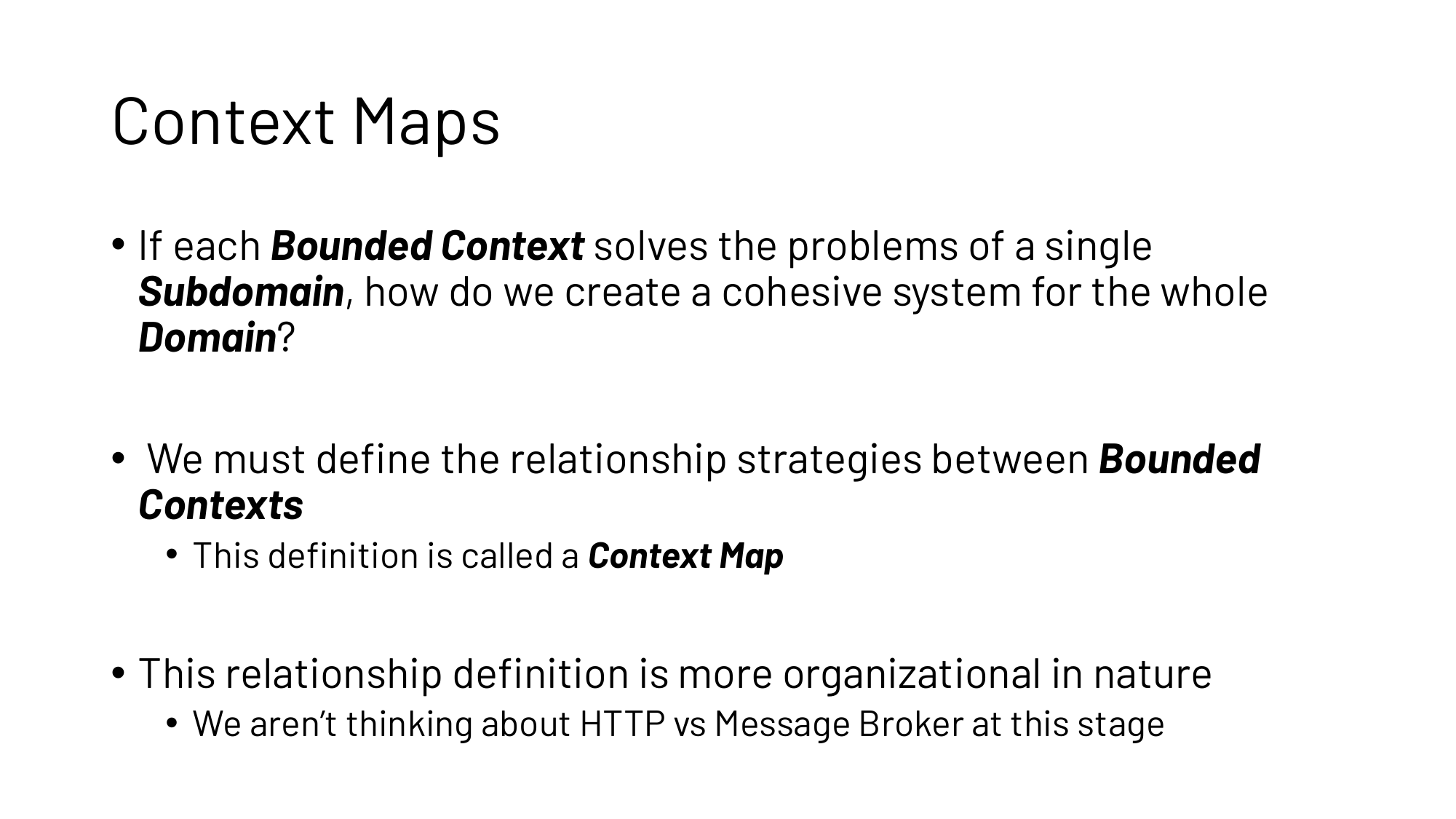

# Context Maps
If each Bounded Context solves the problems of a single Subdomain, how do we create a cohesive system for the whole Domain?

 We must define the relationship strategies between Bounded Contexts
This definition is called a Context Map

This relationship definition is more organizational in nature
We aren’t thinking about HTTP vs Message Broker at this stage